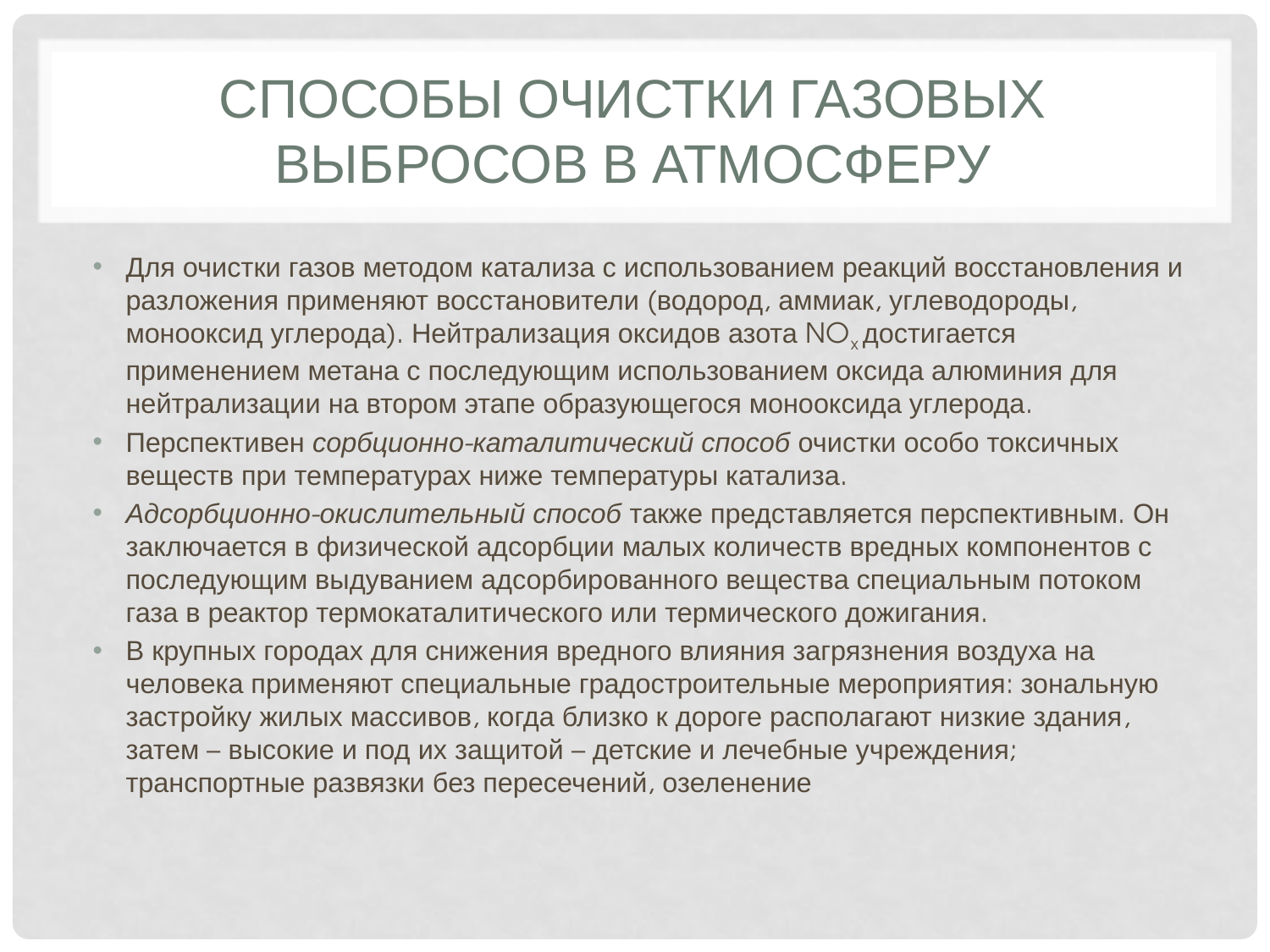

# СПОСОБЫ ОЧИСТКИ ГАЗОВЫХ ВЫБРОСОВ В АТМОСФЕРУ
Для очистки газов методом катализа с использованием реакций восстановления и разложения применяют восстановители (водород, аммиак, углеводороды, монооксид углерода). Нейтрализация оксидов азота NOx достигается применением метана с последующим использованием оксида алюминия для нейтрализации на втором этапе образующегося монооксида углерода.
Перспективен сорбционно-каталитический способ очистки особо токсичных веществ при температурах ниже температуры катализа.
Адсорбционно-окислительный способ также представляется перспективным. Он заключается в физической адсорбции малых количеств вредных компонентов с последующим выдуванием адсорбированного вещества специальным потоком газа в реактор термокаталитического или термического дожигания.
В крупных городах для снижения вредного влияния загрязнения воздуха на человека применяют специальные градостроительные мероприятия: зональную застройку жилых массивов, когда близко к дороге располагают низкие здания, затем – высокие и под их защитой – детские и лечебные учреждения; транспортные развязки без пересечений, озеленение